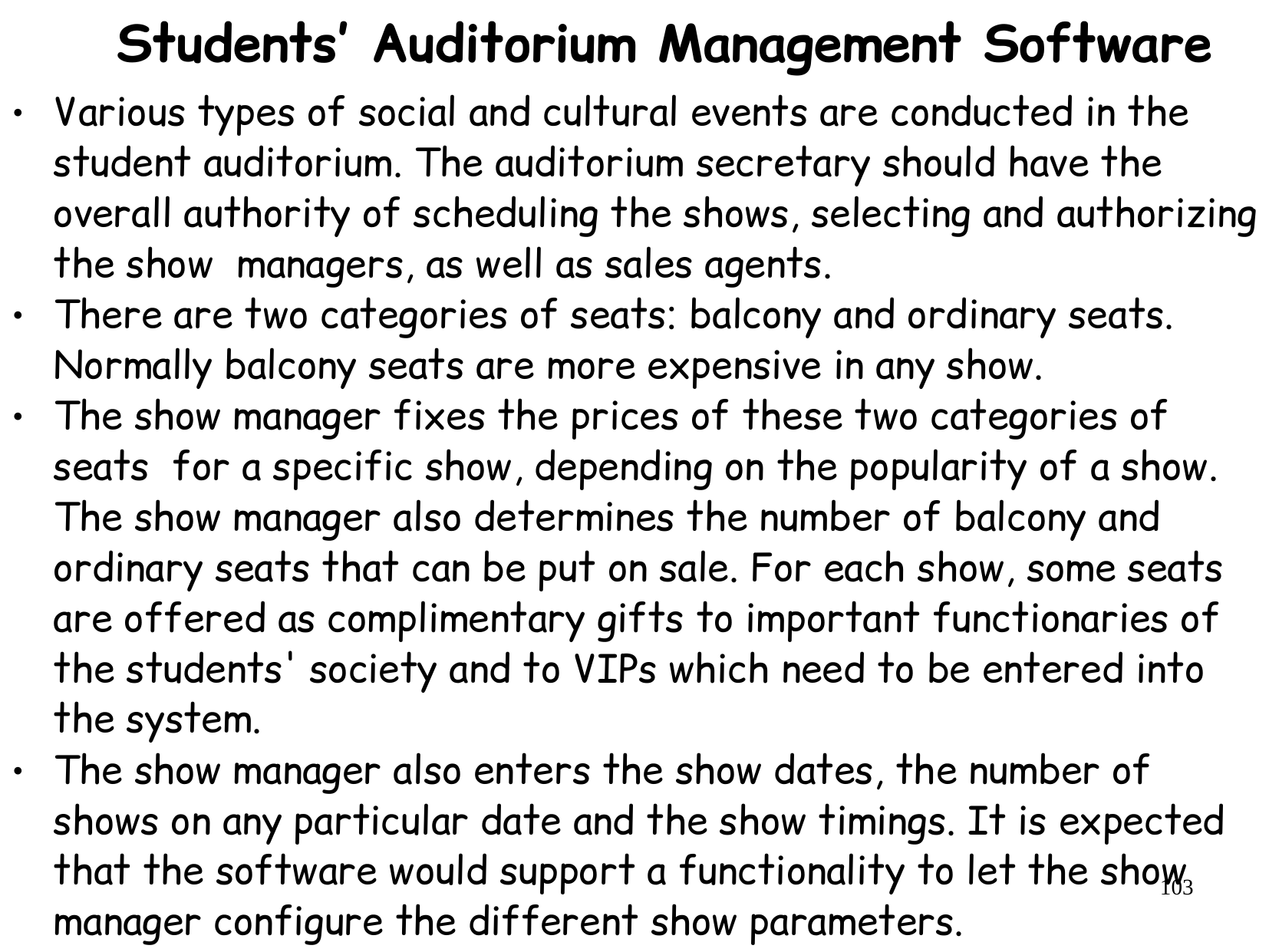

# Students’ Auditorium Management Software
Various types of social and cultural events are conducted in the student auditorium. The auditorium secretary should have the overall authority of scheduling the shows, selecting and authorizing the show  managers, as well as sales agents.
There are two categories of seats: balcony and ordinary seats. Normally balcony seats are more expensive in any show.
The show manager fixes the prices of these two categories of seats  for a specific show, depending on the popularity of a show. The show manager also determines the number of balcony and ordinary seats that can be put on sale. For each show, some seats are offered as complimentary gifts to important functionaries of the students' society and to VIPs which need to be entered into the system.
The show manager also enters the show dates, the number of shows on any particular date and the show timings. It is expected that the software would support a functionality to let the show manager configure the different show parameters.